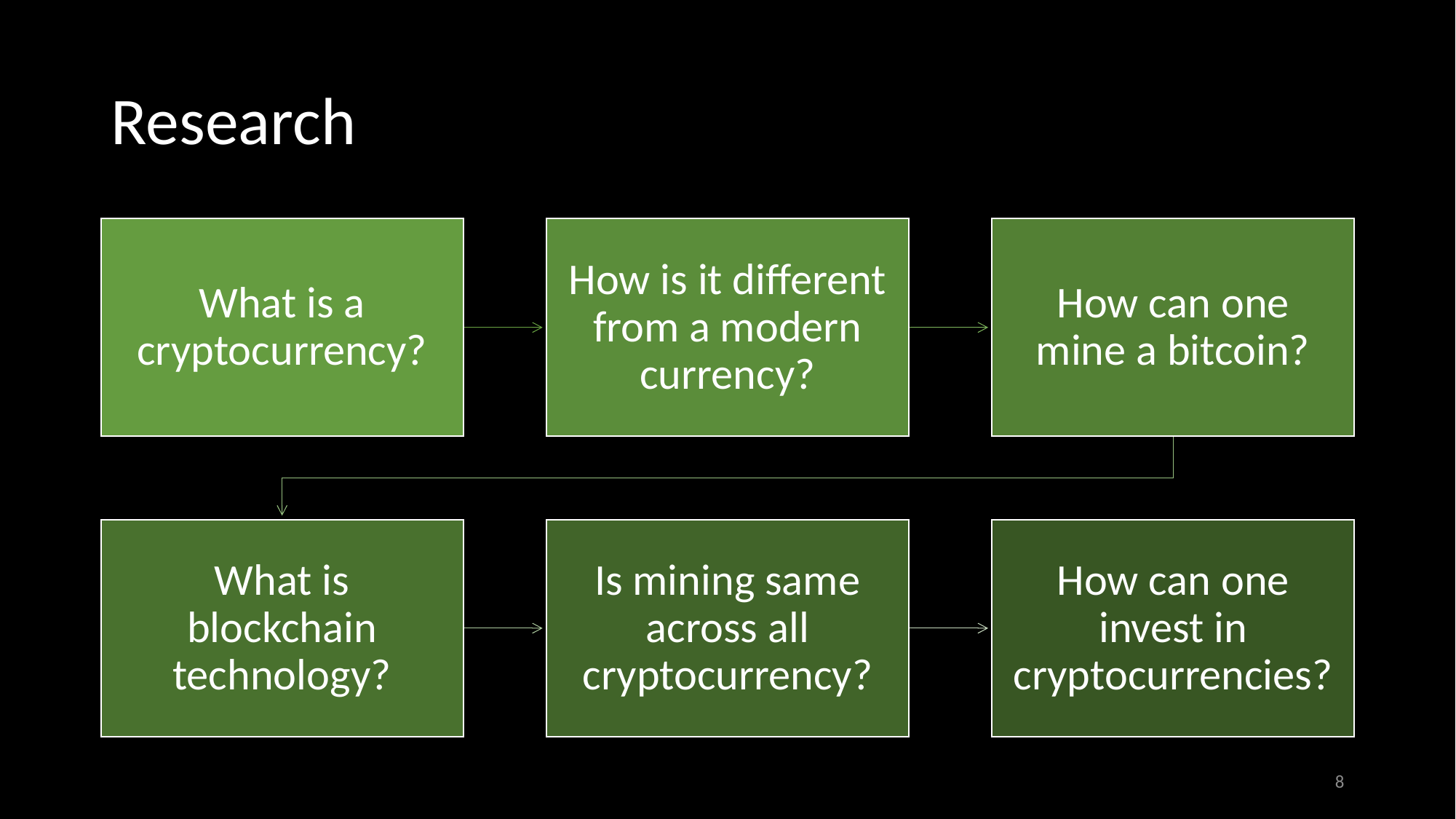

# Research

What is a cryptocurrency?

How is it different from a modern currency?

How can one mine a bitcoin?

What is blockchain technology?

Is mining same across all cryptocurrency?
How can one invest in cryptocurrencies?
8